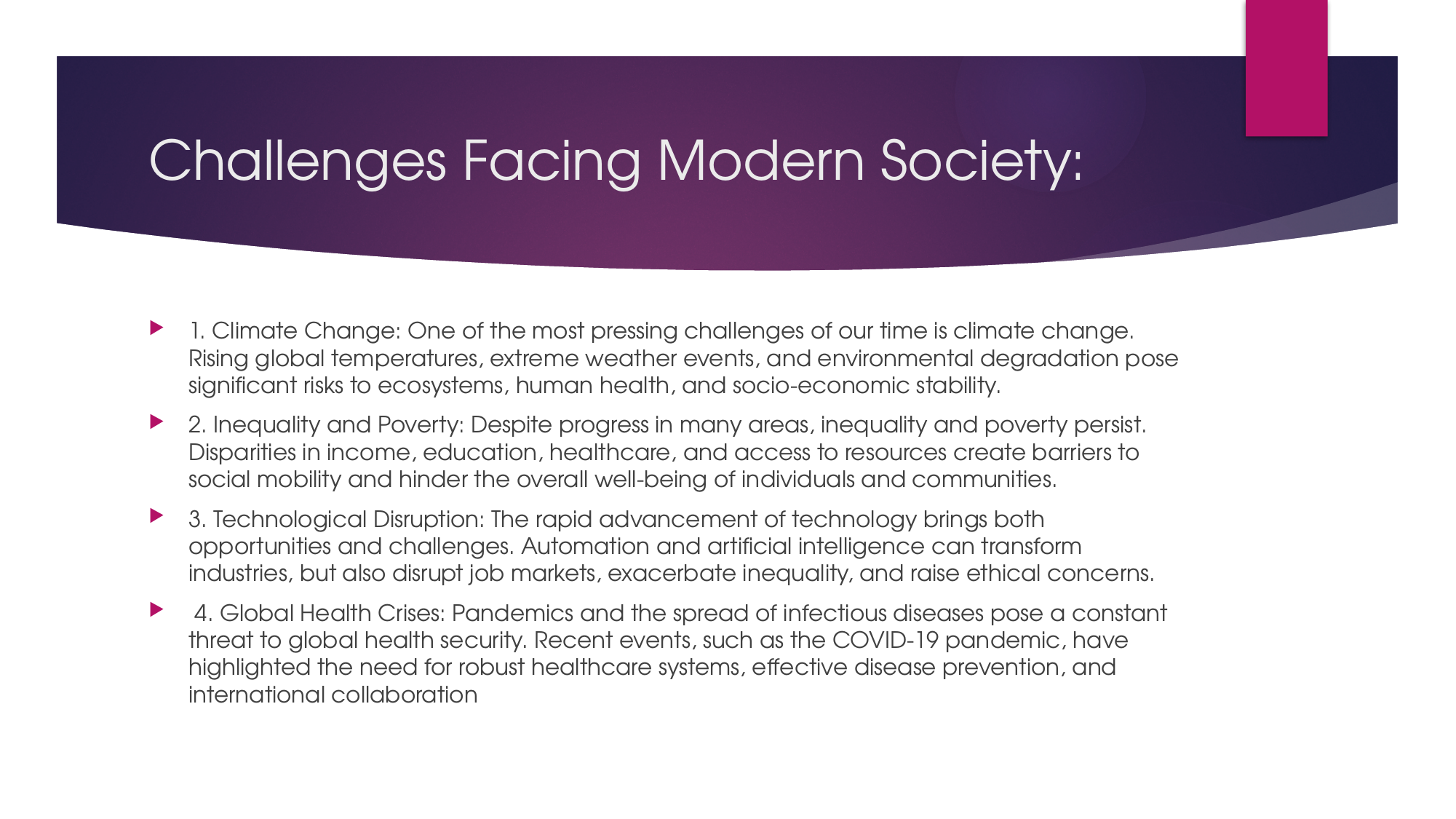

# Challenges Facing Modern Society:
1. Climate Change: One of the most pressing challenges of our time is climate change. Rising global temperatures, extreme weather events, and environmental degradation pose significant risks to ecosystems, human health, and socio-economic stability.
2. Inequality and Poverty: Despite progress in many areas, inequality and poverty persist. Disparities in income, education, healthcare, and access to resources create barriers to social mobility and hinder the overall well-being of individuals and communities.
3. Technological Disruption: The rapid advancement of technology brings both opportunities and challenges. Automation and artificial intelligence can transform industries, but also disrupt job markets, exacerbate inequality, and raise ethical concerns.
 4. Global Health Crises: Pandemics and the spread of infectious diseases pose a constant threat to global health security. Recent events, such as the COVID-19 pandemic, have highlighted the need for robust healthcare systems, effective disease prevention, and international collaboration